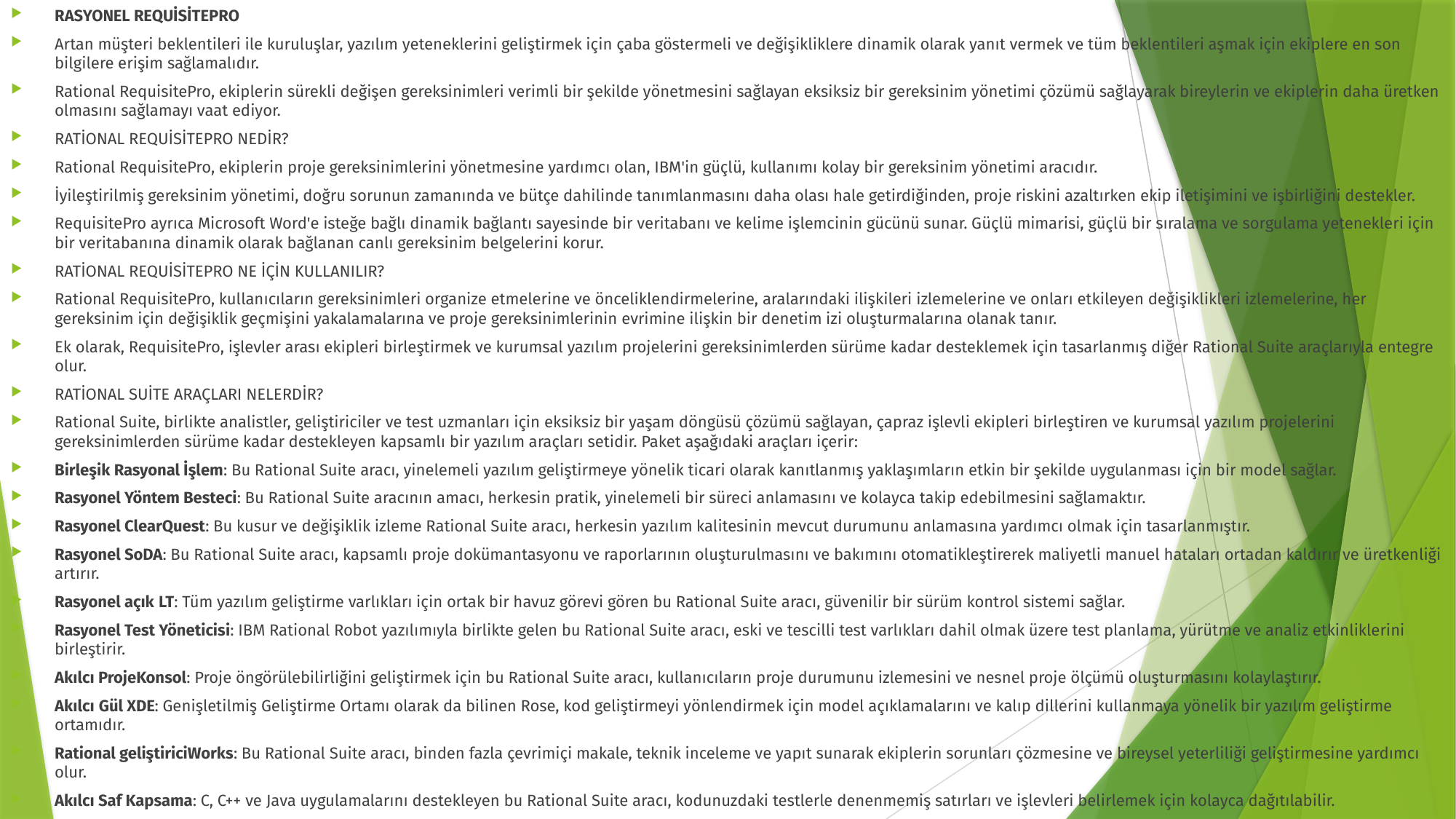

Rasyonel RequisitePro
Artan müşteri beklentileri ile kuruluşlar, yazılım yeteneklerini geliştirmek için çaba göstermeli ve değişikliklere dinamik olarak yanıt vermek ve tüm beklentileri aşmak için ekiplere en son bilgilere erişim sağlamalıdır.
Rational RequisitePro, ekiplerin sürekli değişen gereksinimleri verimli bir şekilde yönetmesini sağlayan eksiksiz bir gereksinim yönetimi çözümü sağlayarak bireylerin ve ekiplerin daha üretken olmasını sağlamayı vaat ediyor.
Rational RequisitePro nedir?
Rational RequisitePro, ekiplerin proje gereksinimlerini yönetmesine yardımcı olan, IBM'in güçlü, kullanımı kolay bir gereksinim yönetimi aracıdır.
İyileştirilmiş gereksinim yönetimi, doğru sorunun zamanında ve bütçe dahilinde tanımlanmasını daha olası hale getirdiğinden, proje riskini azaltırken ekip iletişimini ve işbirliğini destekler.
RequisitePro ayrıca Microsoft Word'e isteğe bağlı dinamik bağlantı sayesinde bir veritabanı ve kelime işlemcinin gücünü sunar. Güçlü mimarisi, güçlü bir sıralama ve sorgulama yetenekleri için bir veritabanına dinamik olarak bağlanan canlı gereksinim belgelerini korur.
Rational RequisitePro ne için kullanılır?
Rational RequisitePro, kullanıcıların gereksinimleri organize etmelerine ve önceliklendirmelerine, aralarındaki ilişkileri izlemelerine ve onları etkileyen değişiklikleri izlemelerine, her gereksinim için değişiklik geçmişini yakalamalarına ve proje gereksinimlerinin evrimine ilişkin bir denetim izi oluşturmalarına olanak tanır.
Ek olarak, RequisitePro, işlevler arası ekipleri birleştirmek ve kurumsal yazılım projelerini gereksinimlerden sürüme kadar desteklemek için tasarlanmış diğer Rational Suite araçlarıyla entegre olur.
Rational Suite Araçları Nelerdir?
Rational Suite, birlikte analistler, geliştiriciler ve test uzmanları için eksiksiz bir yaşam döngüsü çözümü sağlayan, çapraz işlevli ekipleri birleştiren ve kurumsal yazılım projelerini gereksinimlerden sürüme kadar destekleyen kapsamlı bir yazılım araçları setidir. Paket aşağıdaki araçları içerir:
Birleşik Rasyonal İşlem: Bu Rational Suite aracı, yinelemeli yazılım geliştirmeye yönelik ticari olarak kanıtlanmış yaklaşımların etkin bir şekilde uygulanması için bir model sağlar.
Rasyonel Yöntem Besteci: Bu Rational Suite aracının amacı, herkesin pratik, yinelemeli bir süreci anlamasını ve kolayca takip edebilmesini sağlamaktır.
Rasyonel ClearQuest: Bu kusur ve değişiklik izleme Rational Suite aracı, herkesin yazılım kalitesinin mevcut durumunu anlamasına yardımcı olmak için tasarlanmıştır.
Rasyonel SoDA: Bu Rational Suite aracı, kapsamlı proje dokümantasyonu ve raporlarının oluşturulmasını ve bakımını otomatikleştirerek maliyetli manuel hataları ortadan kaldırır ve üretkenliği artırır.
Rasyonel açık LT: Tüm yazılım geliştirme varlıkları için ortak bir havuz görevi gören bu Rational Suite aracı, güvenilir bir sürüm kontrol sistemi sağlar.
Rasyonel Test Yöneticisi: IBM Rational Robot yazılımıyla birlikte gelen bu Rational Suite aracı, eski ve tescilli test varlıkları dahil olmak üzere test planlama, yürütme ve analiz etkinliklerini birleştirir.
Akılcı ProjeKonsol: Proje öngörülebilirliğini geliştirmek için bu Rational Suite aracı, kullanıcıların proje durumunu izlemesini ve nesnel proje ölçümü oluşturmasını kolaylaştırır.
Akılcı Gül XDE: Genişletilmiş Geliştirme Ortamı olarak da bilinen Rose, kod geliştirmeyi yönlendirmek için model açıklamalarını ve kalıp dillerini kullanmaya yönelik bir yazılım geliştirme ortamıdır.
Rational geliştiriciWorks: Bu Rational Suite aracı, binden fazla çevrimiçi makale, teknik inceleme ve yapıt sunarak ekiplerin sorunları çözmesine ve bireysel yeterliliği geliştirmesine yardımcı olur.
Akılcı Saf Kapsama: C, C++ ve Java uygulamalarını destekleyen bu Rational Suite aracı, kodunuzdaki testlerle denenmemiş satırları ve işlevleri belirlemek için kolayca dağıtılabilir.